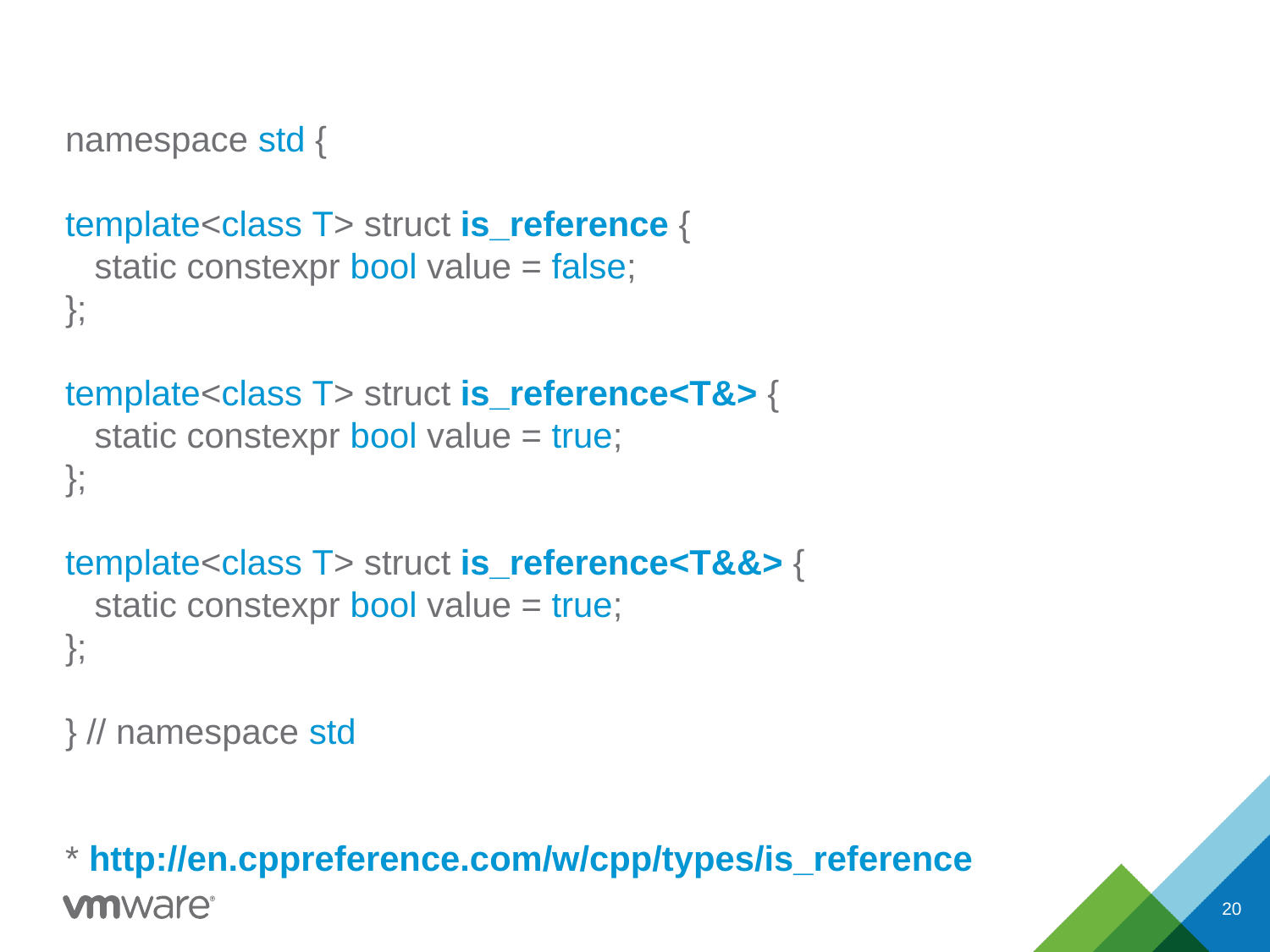

namespace std {

template<class T> struct is_reference {
   static constexpr bool value = false;
};

template<class T> struct is_reference<T&> {
   static constexpr bool value = true;
};

template<class T> struct is_reference<T&&> {
   static constexpr bool value = true;
};

} // namespace std

* http://en.cppreference.com/w/cpp/types/is_reference

* http://en.cppreference.com/w/cpp/types
20